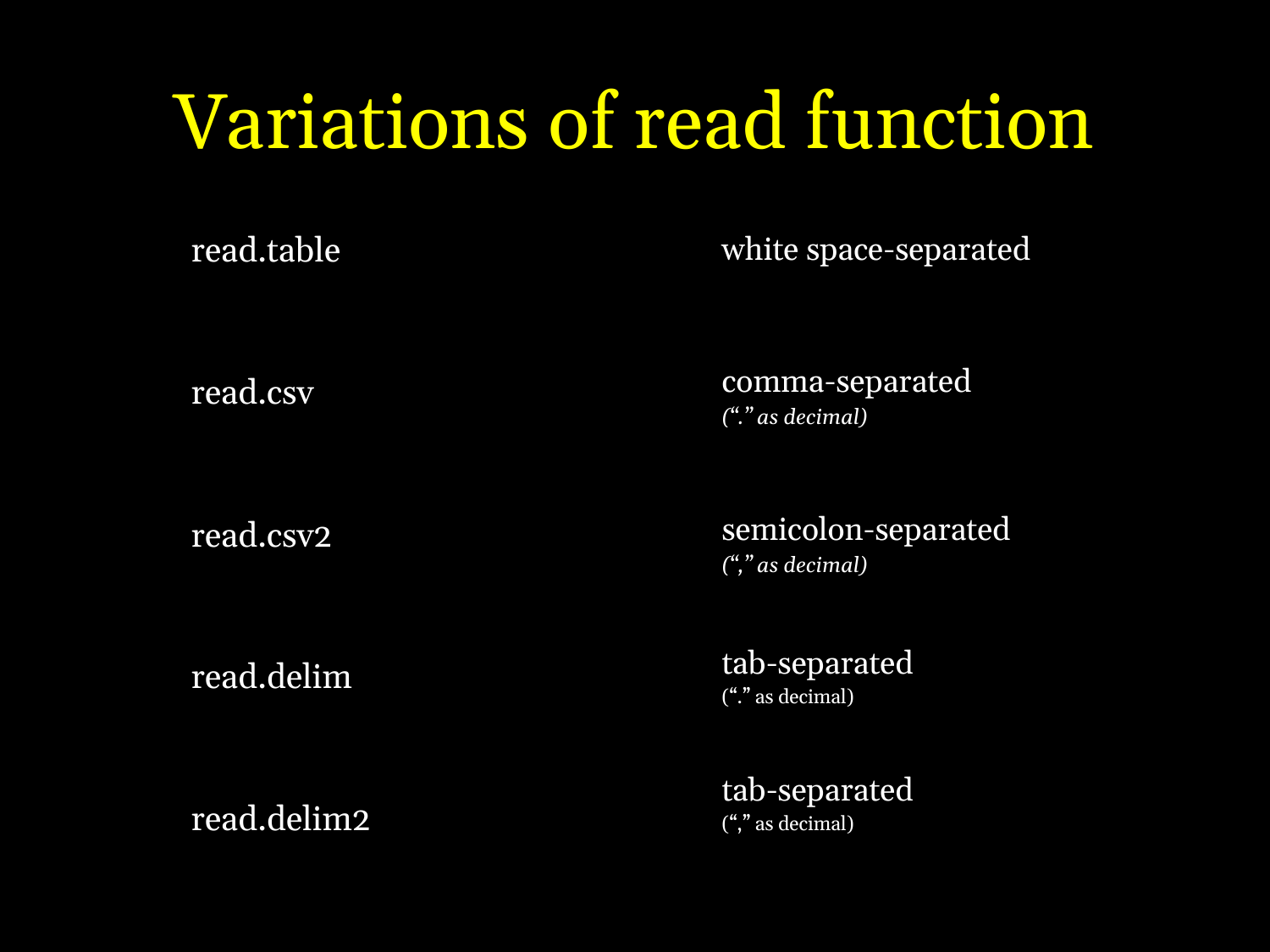

# Variations of read function
read.table

read.csv

read.csv2

read.delim

read.delim2

white space-separated

comma-separated
(“.” as decimal)

semicolon-separated
(“,” as decimal)

tab-separated
(“.” as decimal)

tab-separated
(“,” as decimal)